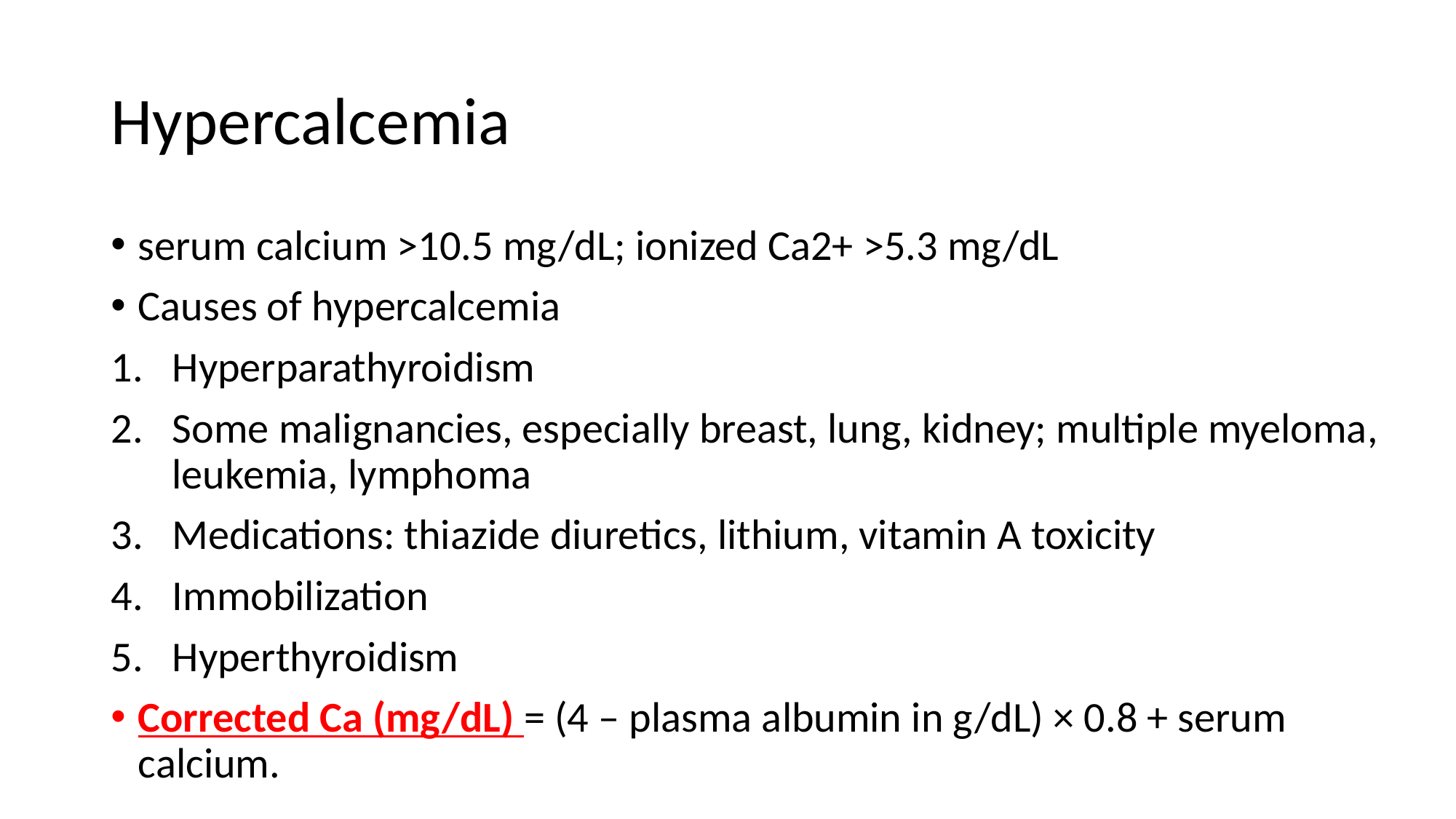

# Hypercalcemia
serum calcium >10.5 mg/dL; ionized Ca2+ >5.3 mg/dL
Causes of hypercalcemia
Hyperparathyroidism
Some malignancies, especially breast, lung, kidney; multiple myeloma, leukemia, lymphoma
Medications: thiazide diuretics, lithium, vitamin A toxicity
Immobilization
Hyperthyroidism
Corrected Ca (mg/dL) = (4 – plasma albumin in g/dL) × 0.8 + serum calcium.